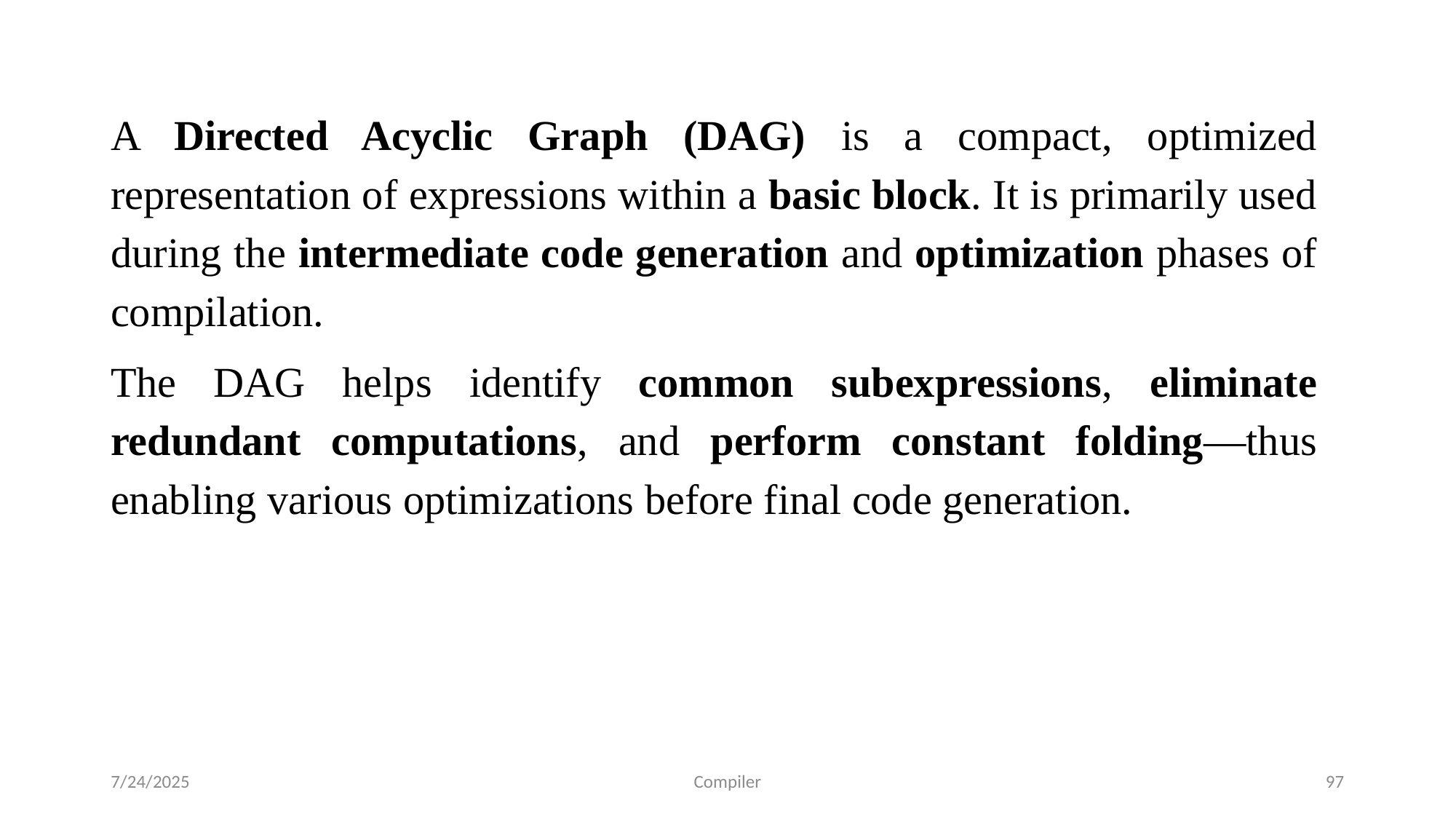

A Directed Acyclic Graph (DAG) is a compact, optimized representation of expressions within a basic block. It is primarily used during the intermediate code generation and optimization phases of compilation.
The DAG helps identify common subexpressions, eliminate redundant computations, and perform constant folding—thus enabling various optimizations before final code generation.
7/24/2025
Compiler
97